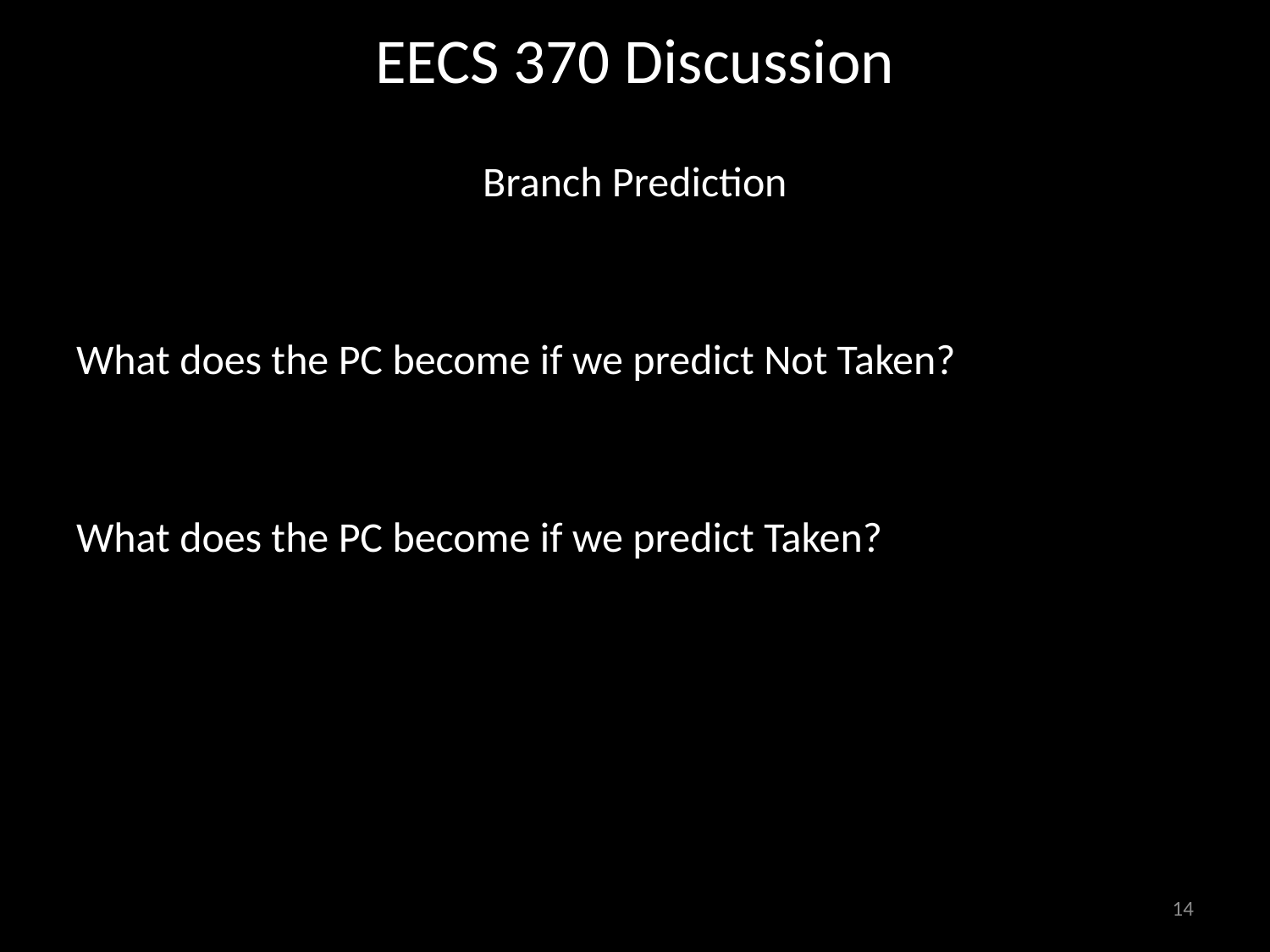

# EECS 370 Discussion
Branch Prediction

What does the PC become if we predict Not Taken?

What does the PC become if we predict Taken?

14